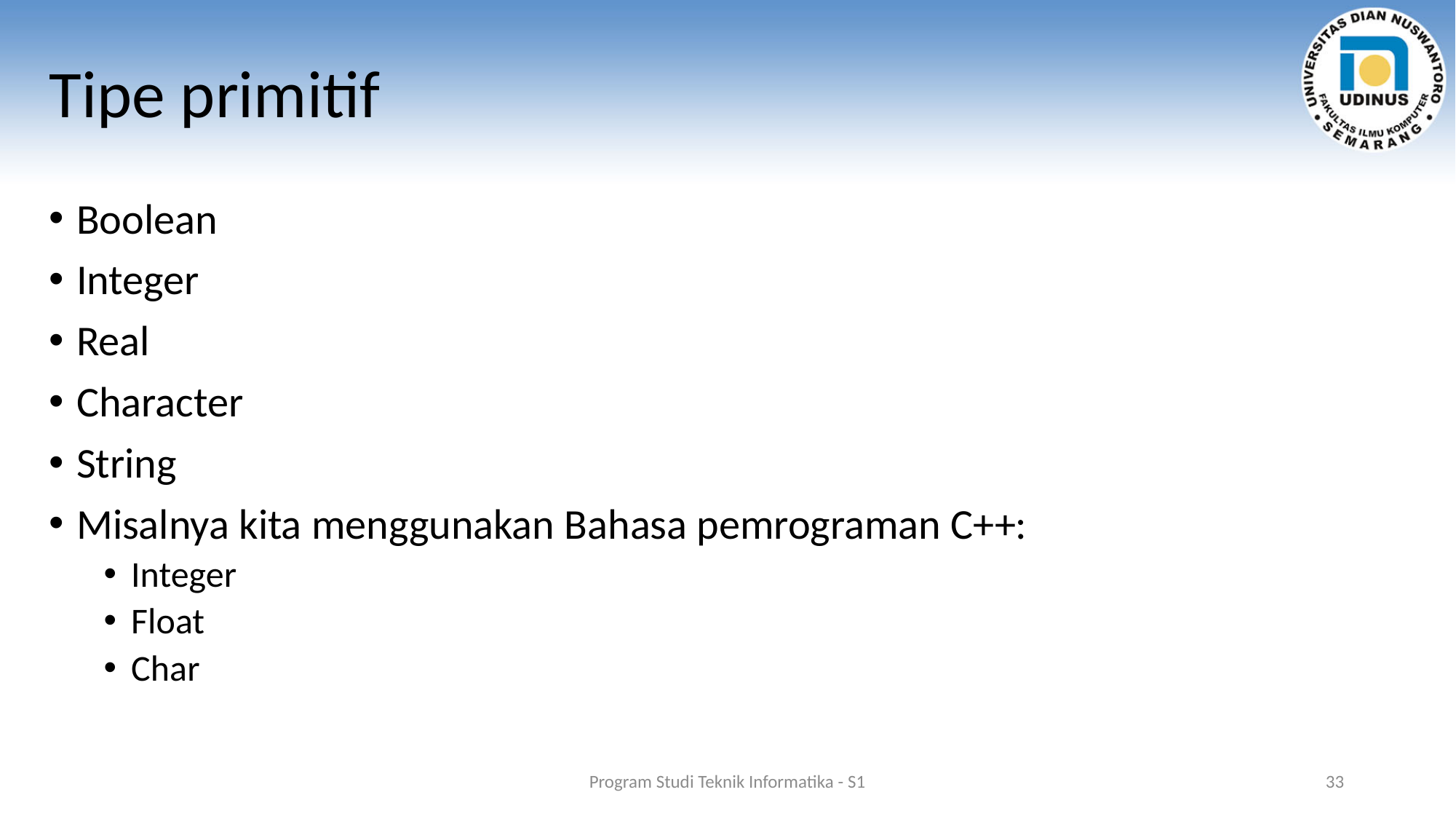

# Tipe primitif
Boolean
Integer
Real
Character
String
Misalnya kita menggunakan Bahasa pemrograman C++:
Integer
Float
Char

Program Studi Teknik Informatika - S1
33